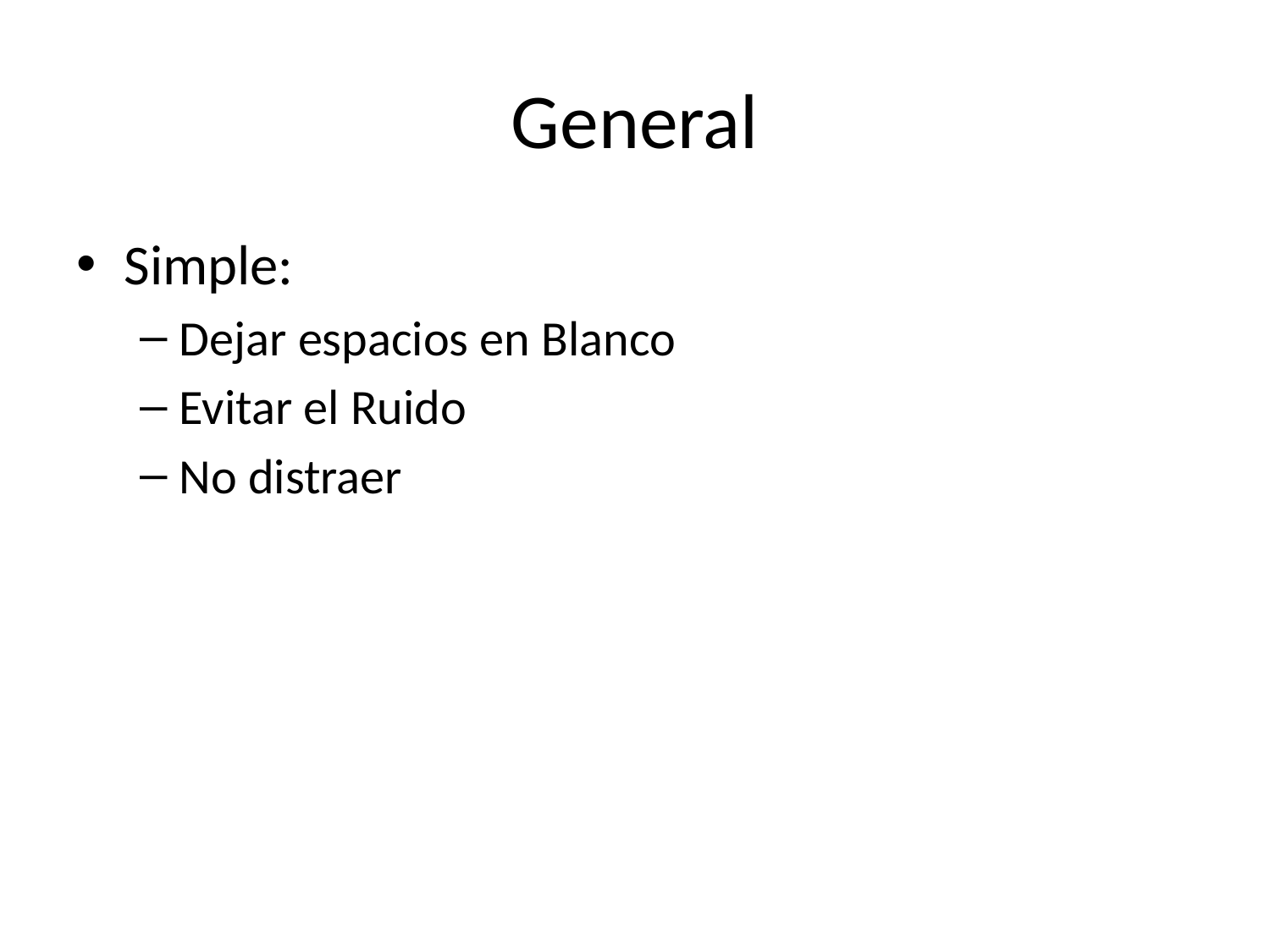

# General
Simple:
Dejar espacios en Blanco
Evitar el Ruido
No distraer